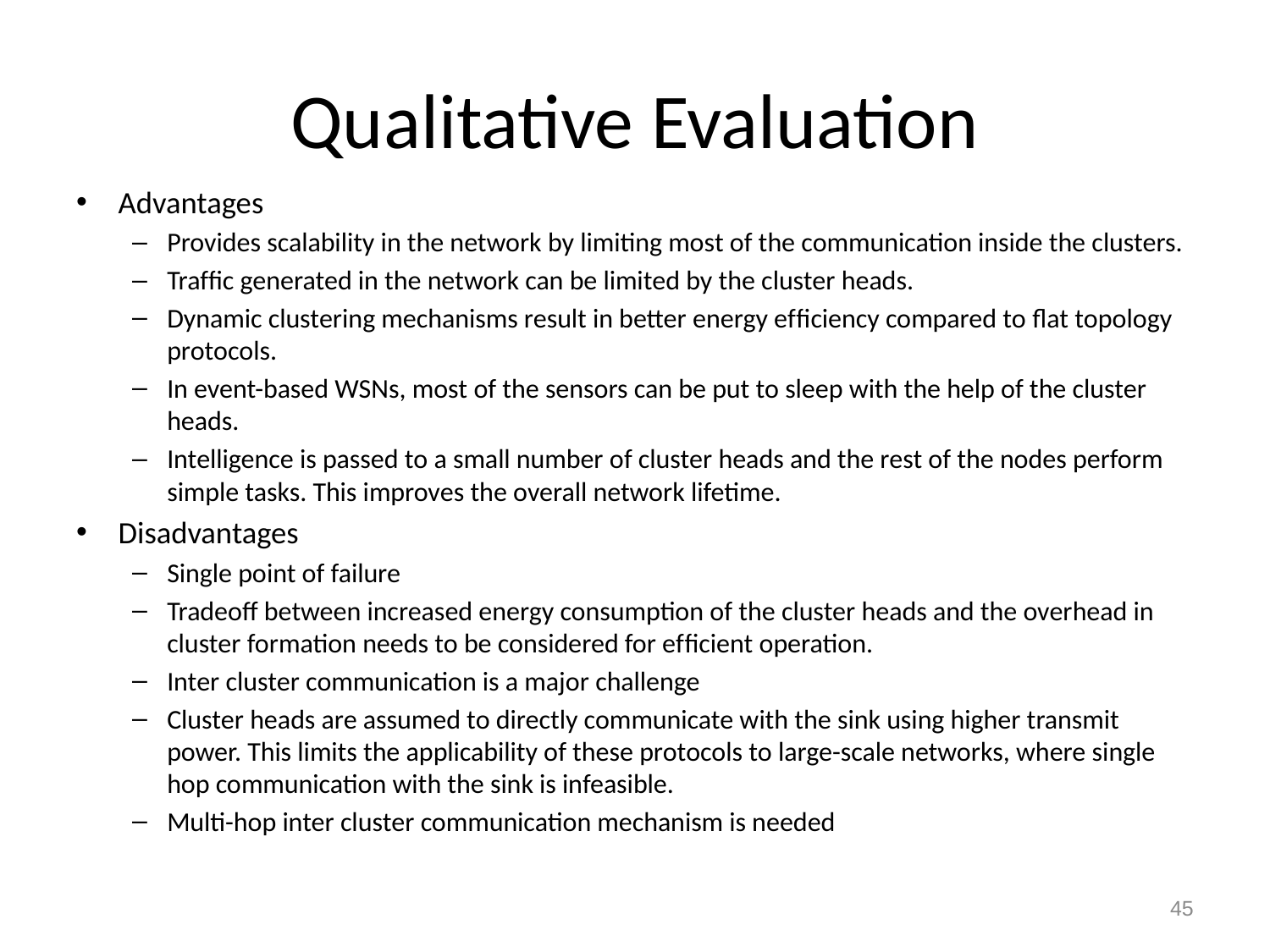

# Qualitative Evaluation
Advantages
Provides scalability in the network by limiting most of the communication inside the clusters.
Trafﬁc generated in the network can be limited by the cluster heads.
Dynamic clustering mechanisms result in better energy efﬁciency compared to ﬂat topology protocols.
In event-based WSNs, most of the sensors can be put to sleep with the help of the cluster heads.
Intelligence is passed to a small number of cluster heads and the rest of the nodes perform simple tasks. This improves the overall network lifetime.
Disadvantages
Single point of failure
Tradeoff between increased energy consumption of the cluster heads and the overhead in cluster formation needs to be considered for efﬁcient operation.
Inter cluster communication is a major challenge
Cluster heads are assumed to directly communicate with the sink using higher transmit power. This limits the applicability of these protocols to large-scale networks, where single hop communication with the sink is infeasible.
Multi-hop inter cluster communication mechanism is needed
45